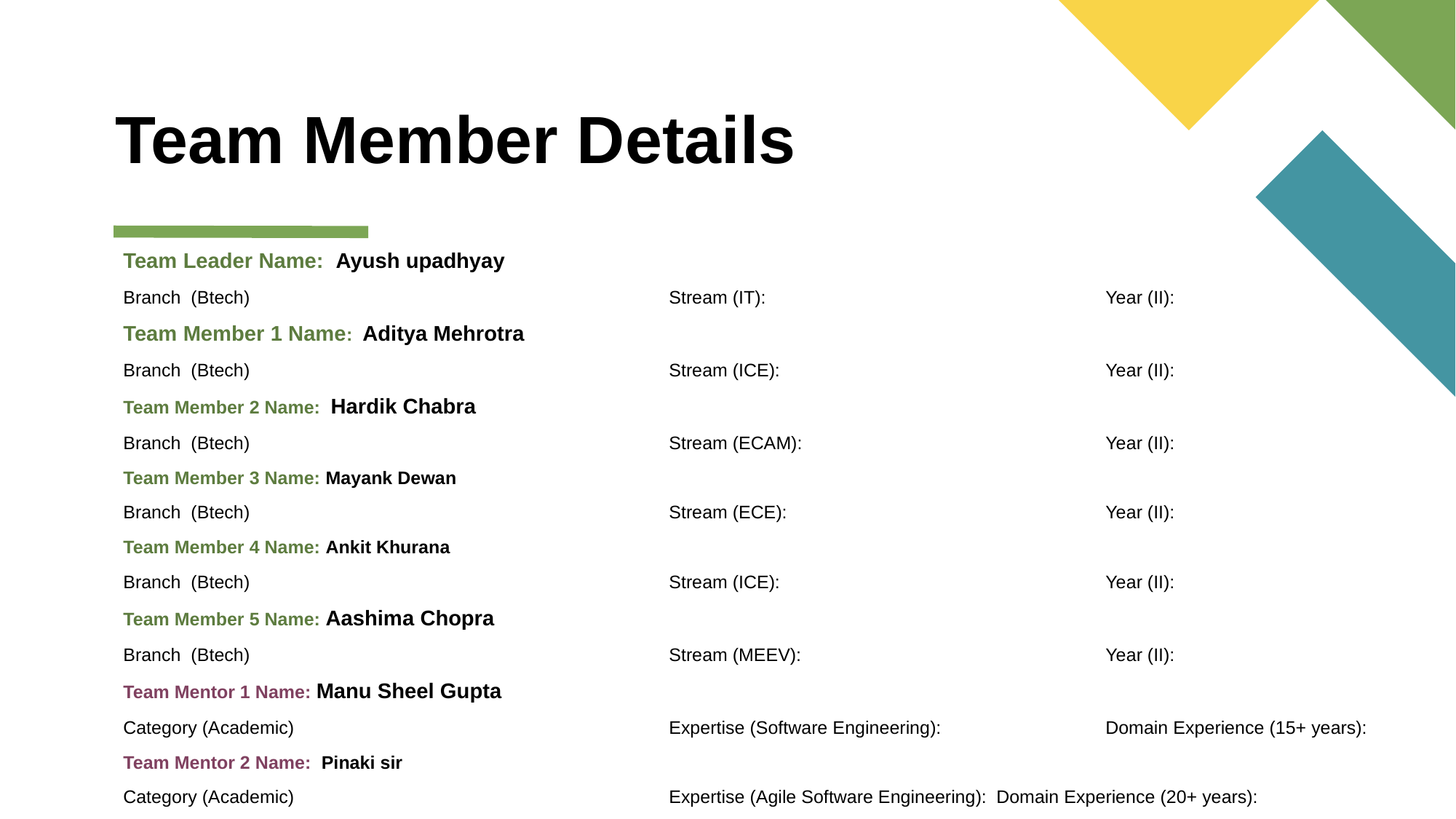

# Team Member Details
Team Leader Name:  Ayush upadhyay
Branch  (Btech)			 	Stream (IT):			           	Year (II):
Team Member 1 Name:  Aditya Mehrotra
Branch  (Btech)			 	Stream (ICE):			Year (II):
Team Member 2 Name:  Hardik Chabra
Branch  (Btech)			 	Stream (ECAM):			Year (II):
Team Member 3 Name: Mayank Dewan
Branch  (Btech)			 	Stream (ECE):			Year (II):
Team Member 4 Name: Ankit Khurana
Branch  (Btech)			 	Stream (ICE):			Year (II):
Team Member 5 Name: Aashima Chopra
Branch  (Btech)			 	Stream (MEEV):		           	Year (II):
Team Mentor 1 Name: Manu Sheel Gupta
Category (Academic)				Expertise (Software Engineering): 		Domain Experience (15+ years):
Team Mentor 2 Name:  Pinaki sir
Category (Academic)			 	Expertise (Agile Software Engineering): 	Domain Experience (20+ years):